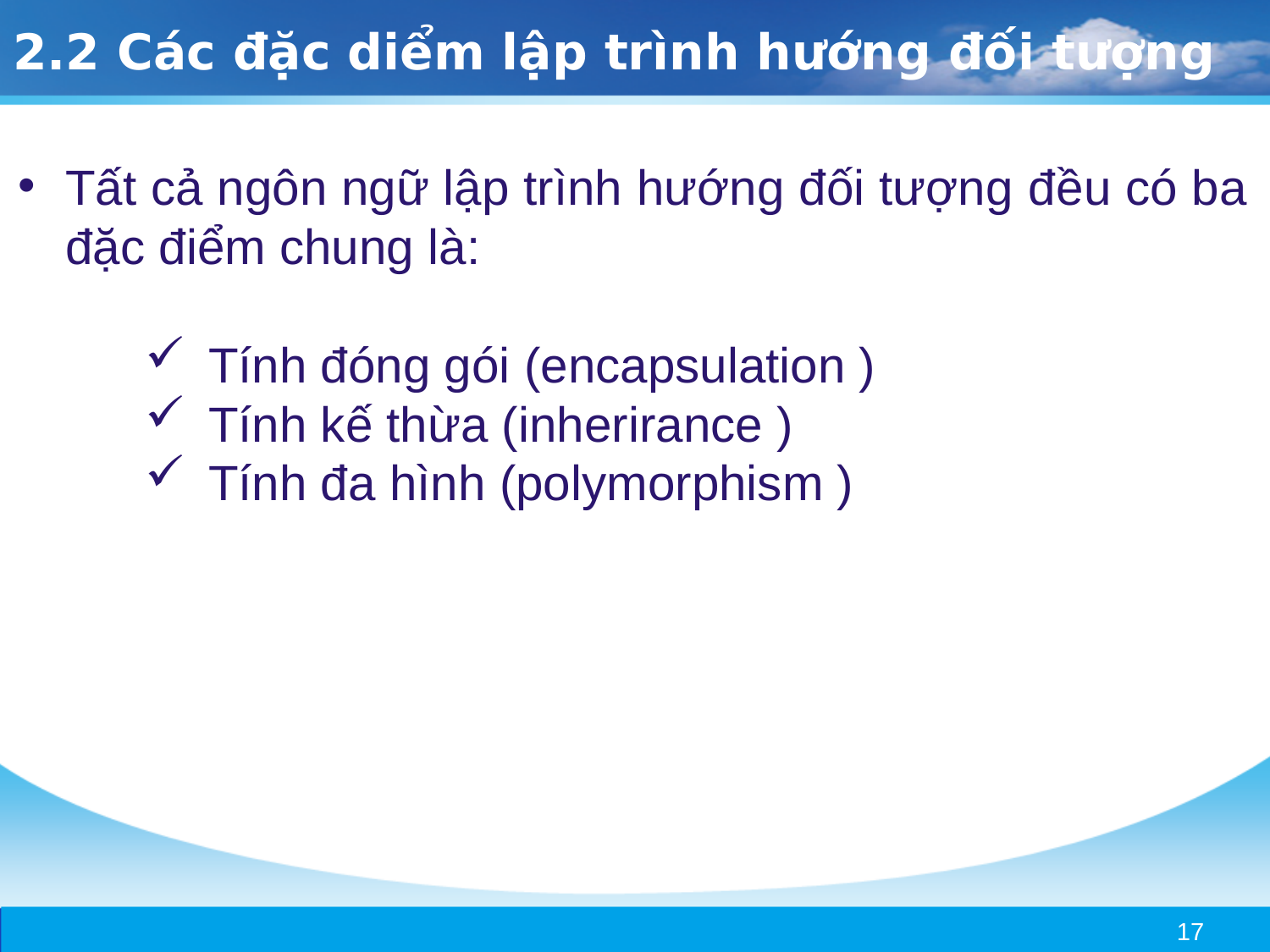

2.2 Các đặc diểm lập trình hướng đối tượng
Tất cả ngôn ngữ lập trình hướng đối tượng đều có ba đặc điểm chung là:

Tính đóng gói (encapsulation )
Tính kế thừa (inherirance )
Tính đa hình (polymorphism )
17